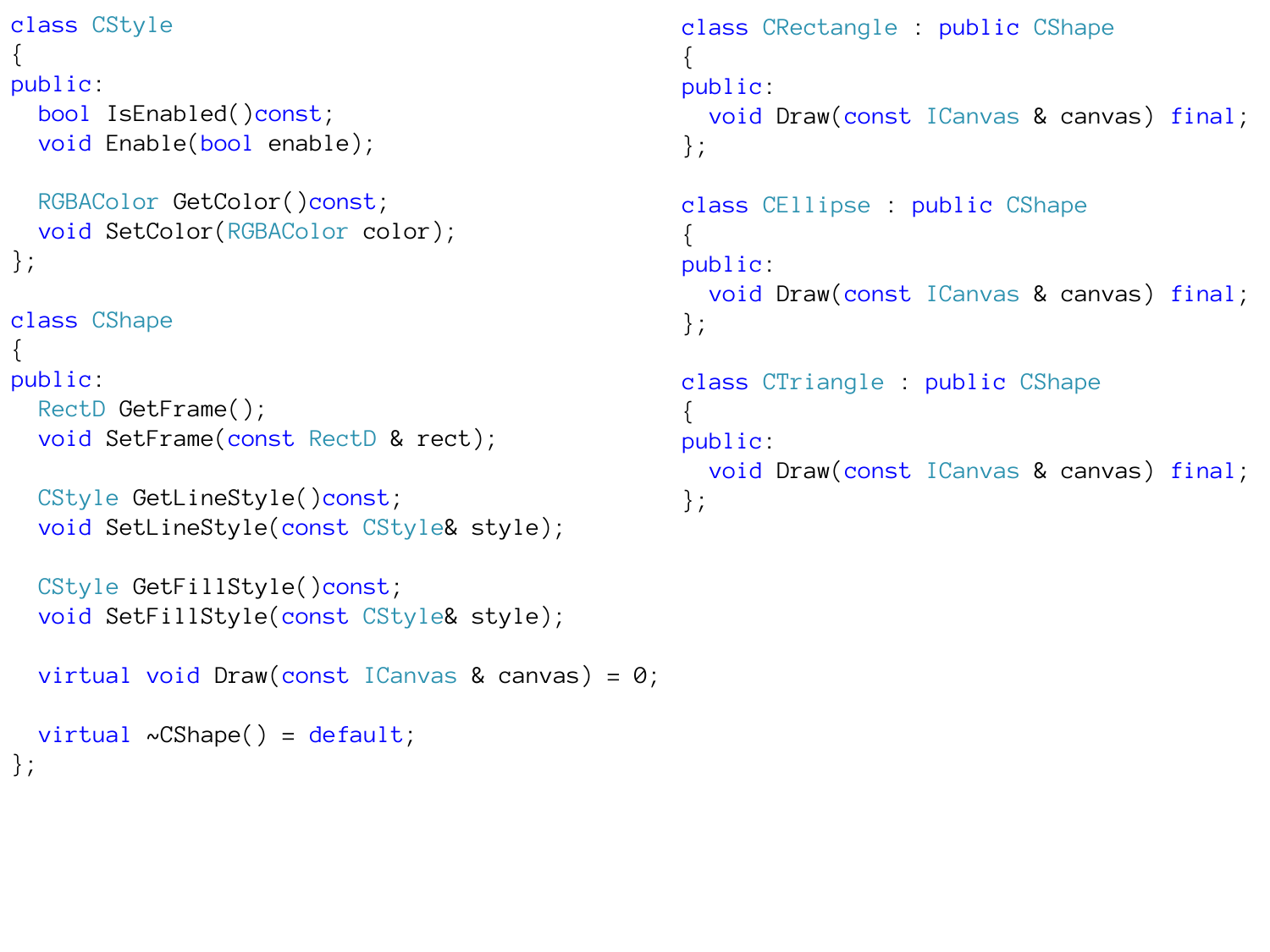

class CStyle
{
public:
  bool IsEnabled()const;
  void Enable(bool enable);

  RGBAColor GetColor()const;
  void SetColor(RGBAColor color);
};

class CShape
{
public:
  RectD GetFrame();
  void SetFrame(const RectD & rect);

  CStyle GetLineStyle()const;
  void SetLineStyle(const CStyle& style);

  CStyle GetFillStyle()const;
  void SetFillStyle(const CStyle& style);

  virtual void Draw(const ICanvas & canvas) = 0;

  virtual ~CShape() = default;
};
class CRectangle : public CShape
{
public:
  void Draw(const ICanvas & canvas) final;
};

class CEllipse : public CShape
{
public:
  void Draw(const ICanvas & canvas) final;
};

class CTriangle : public CShape
{
public:
  void Draw(const ICanvas & canvas) final;
};